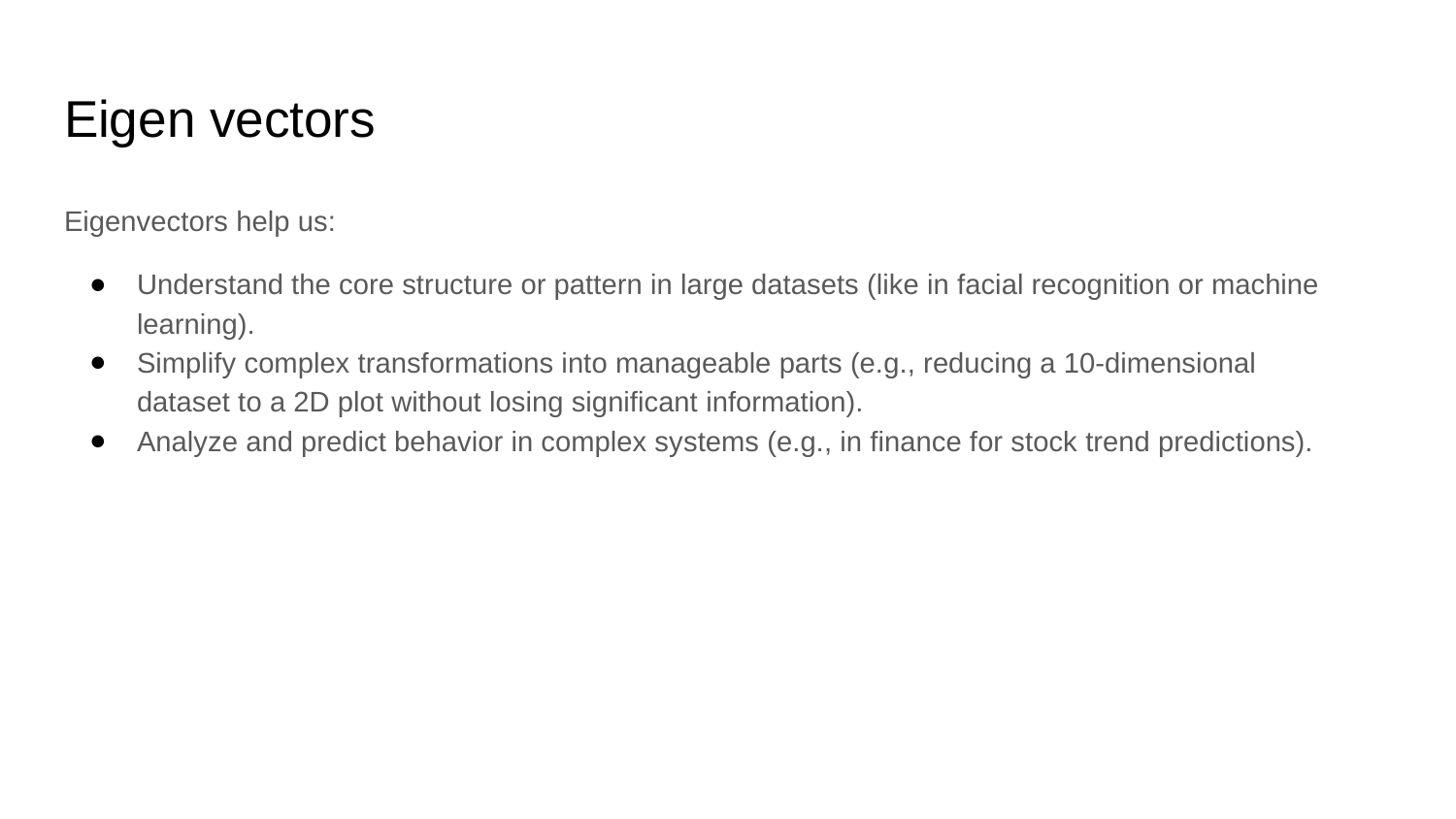

# Eigen vectors

Eigenvectors help us:
Understand the core structure or pattern in large datasets (like in facial recognition or machine learning).
Simplify complex transformations into manageable parts (e.g., reducing a 10-dimensional dataset to a 2D plot without losing significant information).
Analyze and predict behavior in complex systems (e.g., in finance for stock trend predictions).